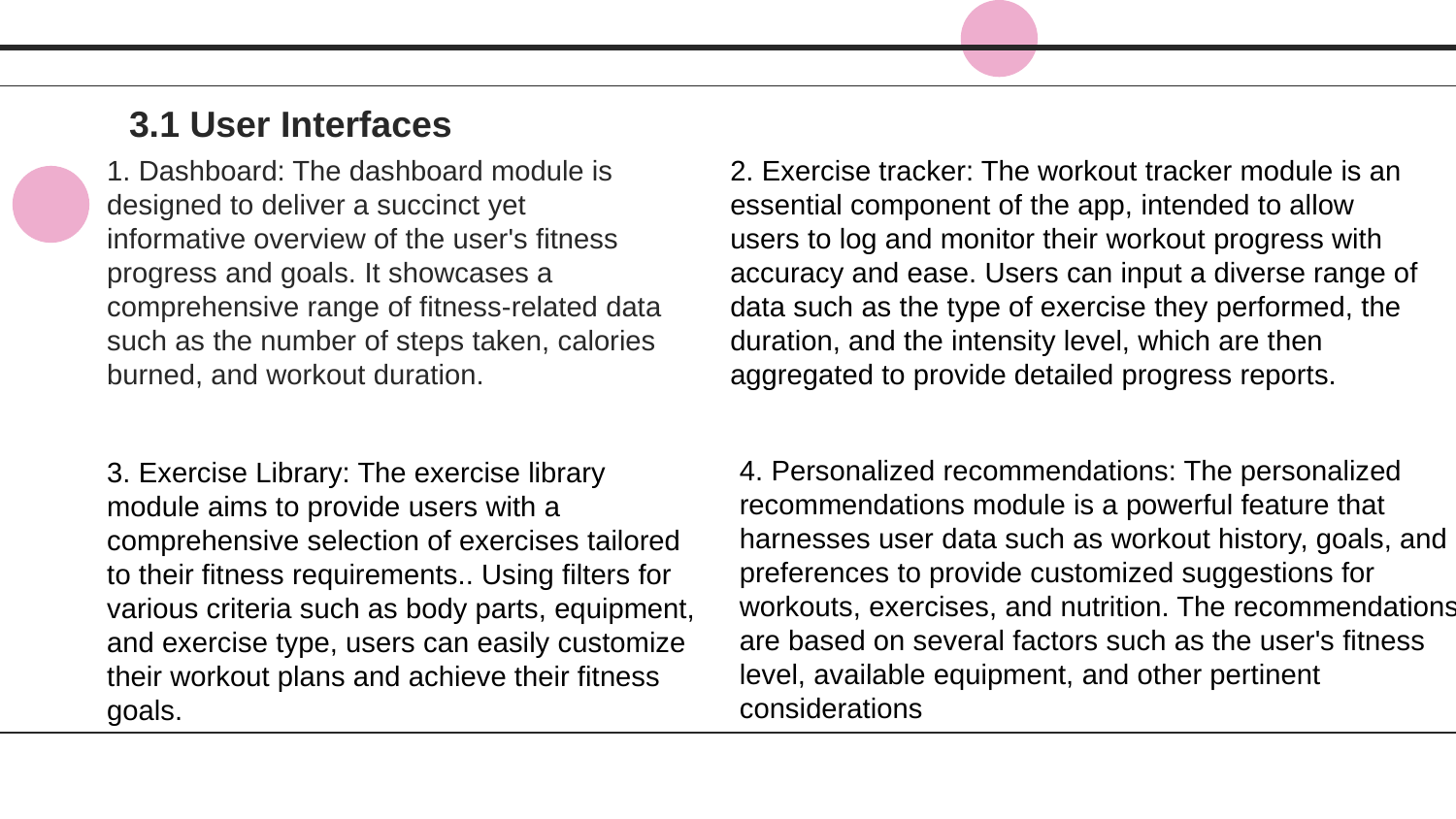

# 3.1 User Interfaces
1. Dashboard: The dashboard module is designed to deliver a succinct yet informative overview of the user's fitness progress and goals. It showcases a comprehensive range of fitness-related data such as the number of steps taken, calories burned, and workout duration.
2. Exercise tracker: The workout tracker module is an essential component of the app, intended to allow users to log and monitor their workout progress with accuracy and ease. Users can input a diverse range of data such as the type of exercise they performed, the duration, and the intensity level, which are then aggregated to provide detailed progress reports.
4. Personalized recommendations: The personalized recommendations module is a powerful feature that harnesses user data such as workout history, goals, and preferences to provide customized suggestions for workouts, exercises, and nutrition. The recommendations are based on several factors such as the user's fitness level, available equipment, and other pertinent considerations
3. Exercise Library: The exercise library module aims to provide users with a comprehensive selection of exercises tailored to their fitness requirements.. Using filters for various criteria such as body parts, equipment, and exercise type, users can easily customize their workout plans and achieve their fitness goals.